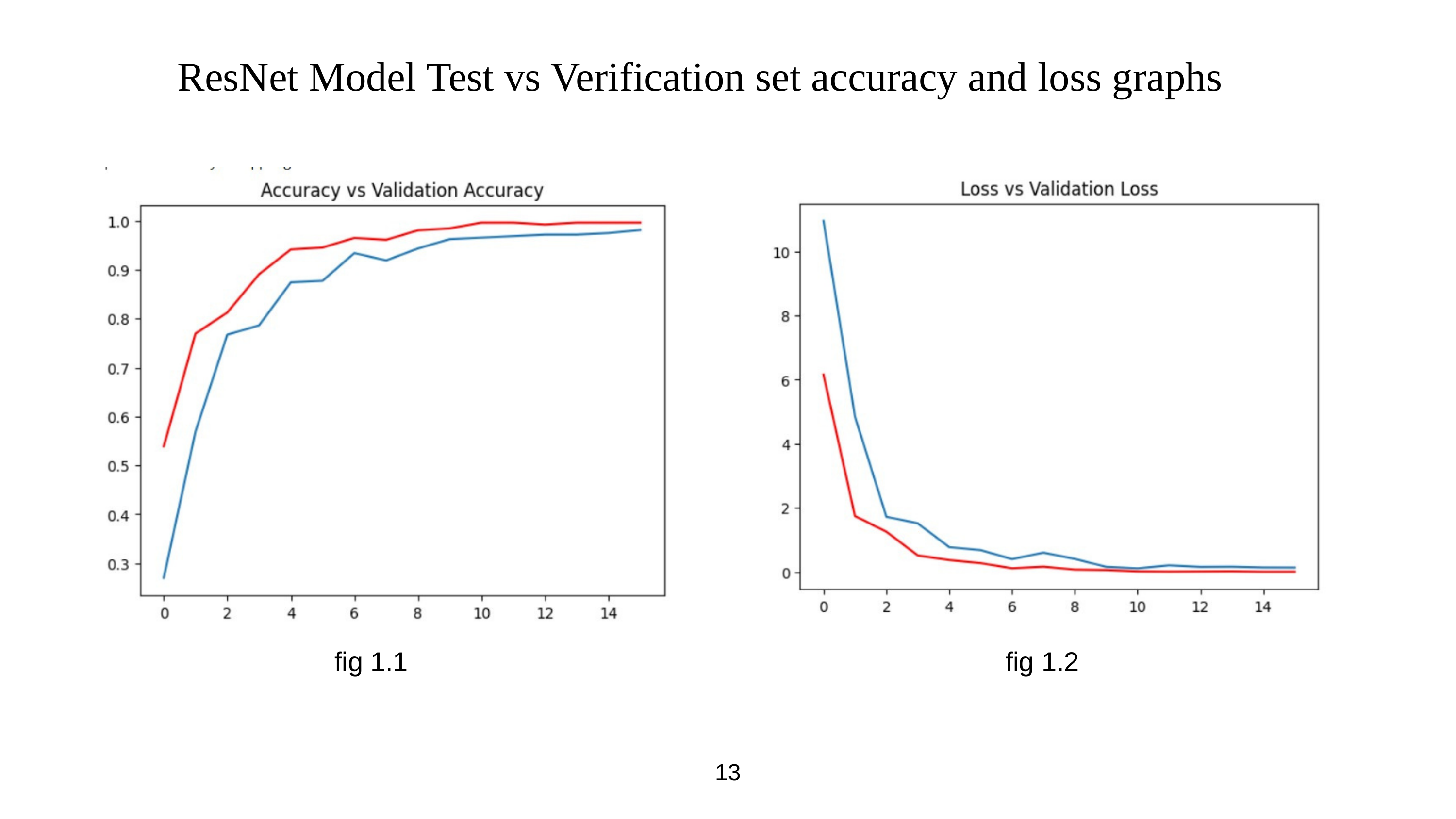

ResNet Model Test vs Verification set accuracy and loss graphs

fig 1.1
fig 1.2
13